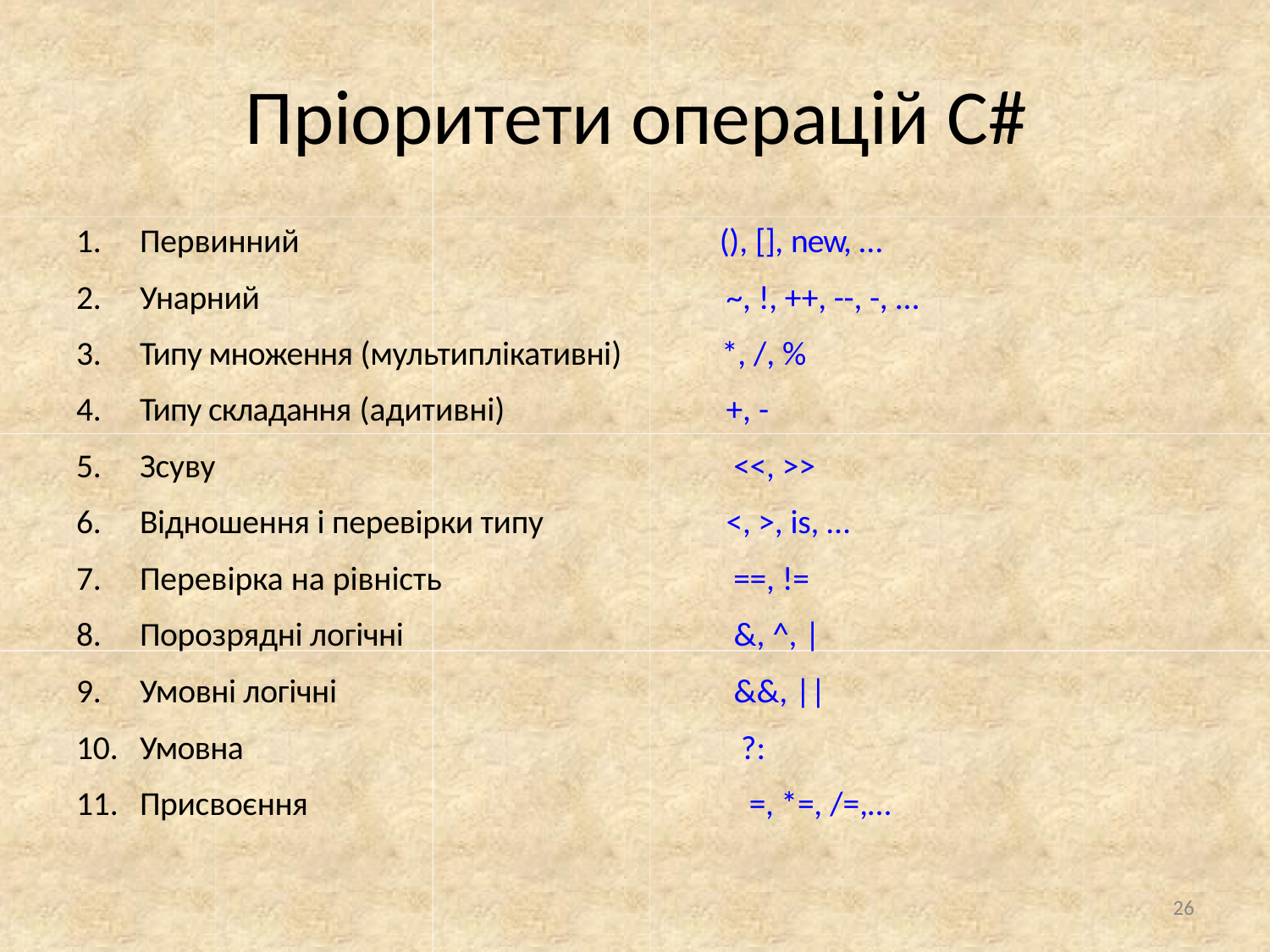

# Пріоритети операцій C#
Первинний
Унарний
Типу множення (мультиплікативні)
Типу складання (адитивні)
Зсуву
Відношення і перевірки типу
Перевірка на рівність
Порозрядні логічні
Умовні логічні
Умовна
Присвоєння
(), [], new, …
~, !, ++, --, -, …
*, /, %
+, -
<<, >>
<, >, is, …
==, !=
&, ^, |
&&, ||
?:
=, *=, /=,…
26